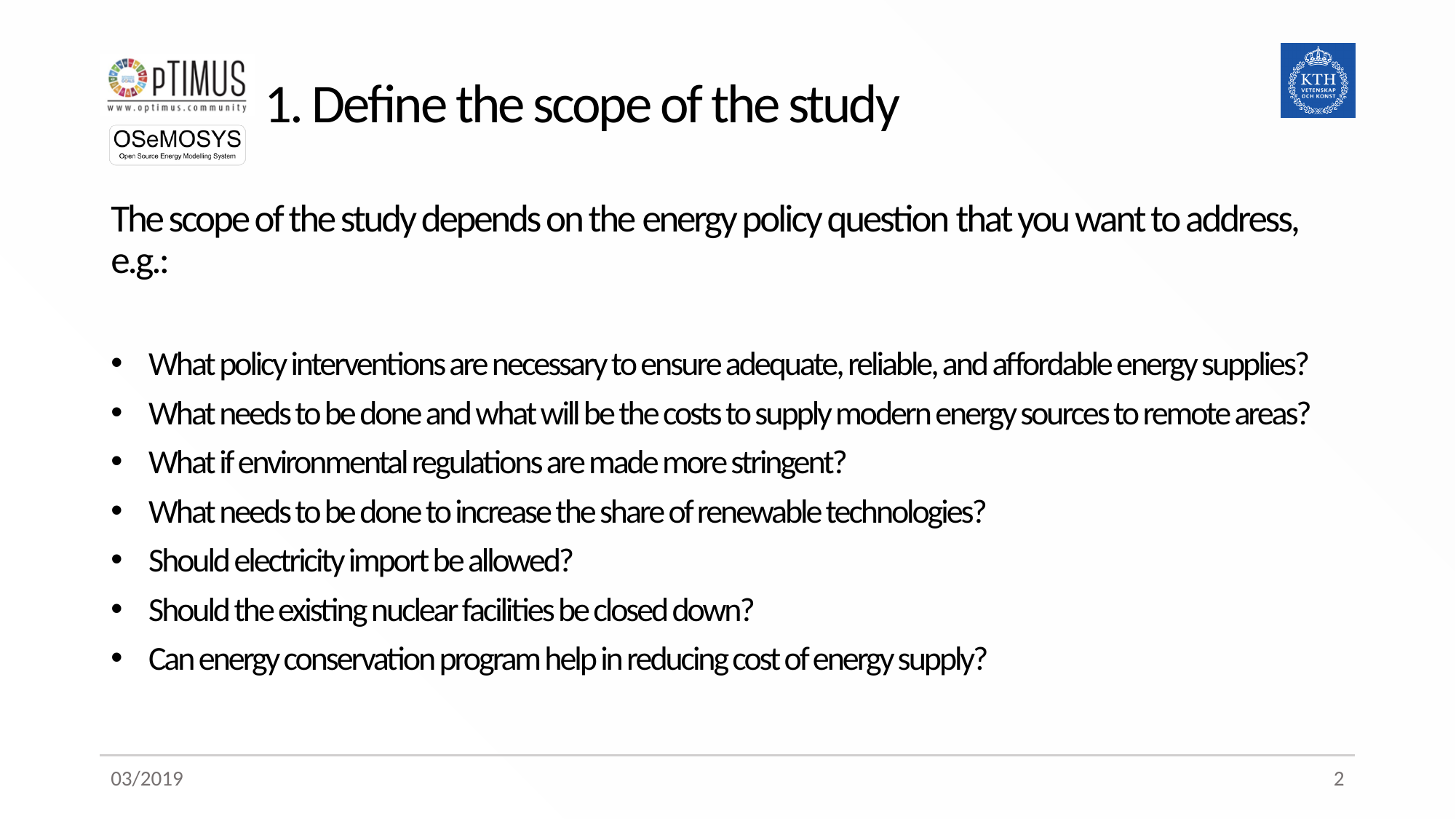

# 1. Define the scope of the study
The scope of the study depends on the energy policy question that you want to address, e.g.:

What policy interventions are necessary to ensure adequate, reliable, and affordable energy supplies?
What needs to be done and what will be the costs to supply modern energy sources to remote areas?
What if environmental regulations are made more stringent?
What needs to be done to increase the share of renewable technologies?
Should electricity import be allowed?
Should the existing nuclear facilities be closed down?
Can energy conservation program help in reducing cost of energy supply?
03/2019
2